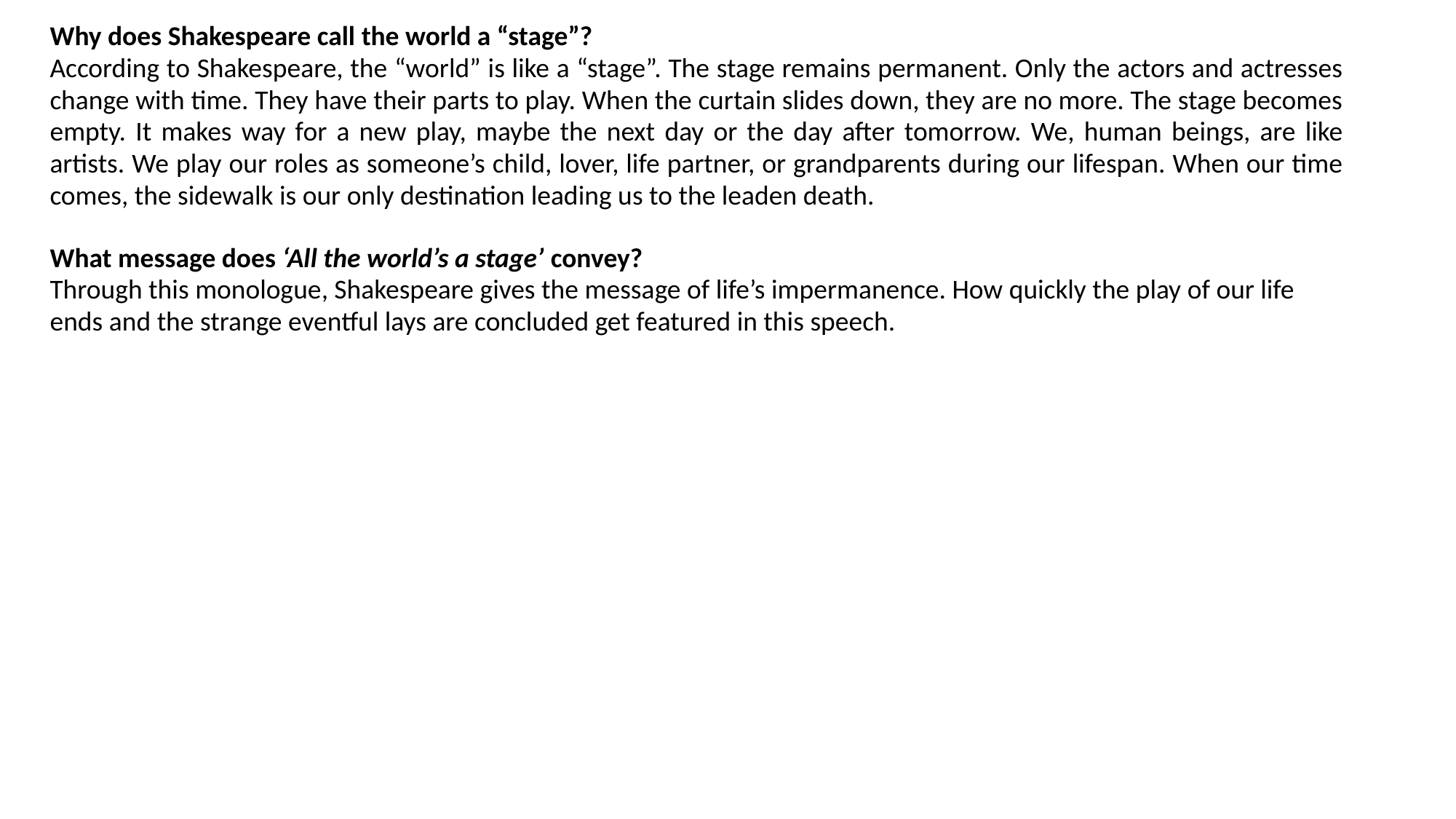

Why does Shakespeare call the world a “stage”?
According to Shakespeare, the “world” is like a “stage”. The stage remains permanent. Only the actors and actresses change with time. They have their parts to play. When the curtain slides down, they are no more. The stage becomes empty. It makes way for a new play, maybe the next day or the day after tomorrow. We, human beings, are like artists. We play our roles as someone’s child, lover, life partner, or grandparents during our lifespan. When our time comes, the sidewalk is our only destination leading us to the leaden death.
What message does ‘All the world’s a stage’ convey?
Through this monologue, Shakespeare gives the message of life’s impermanence. How quickly the play of our life ends and the strange eventful lays are concluded get featured in this speech.